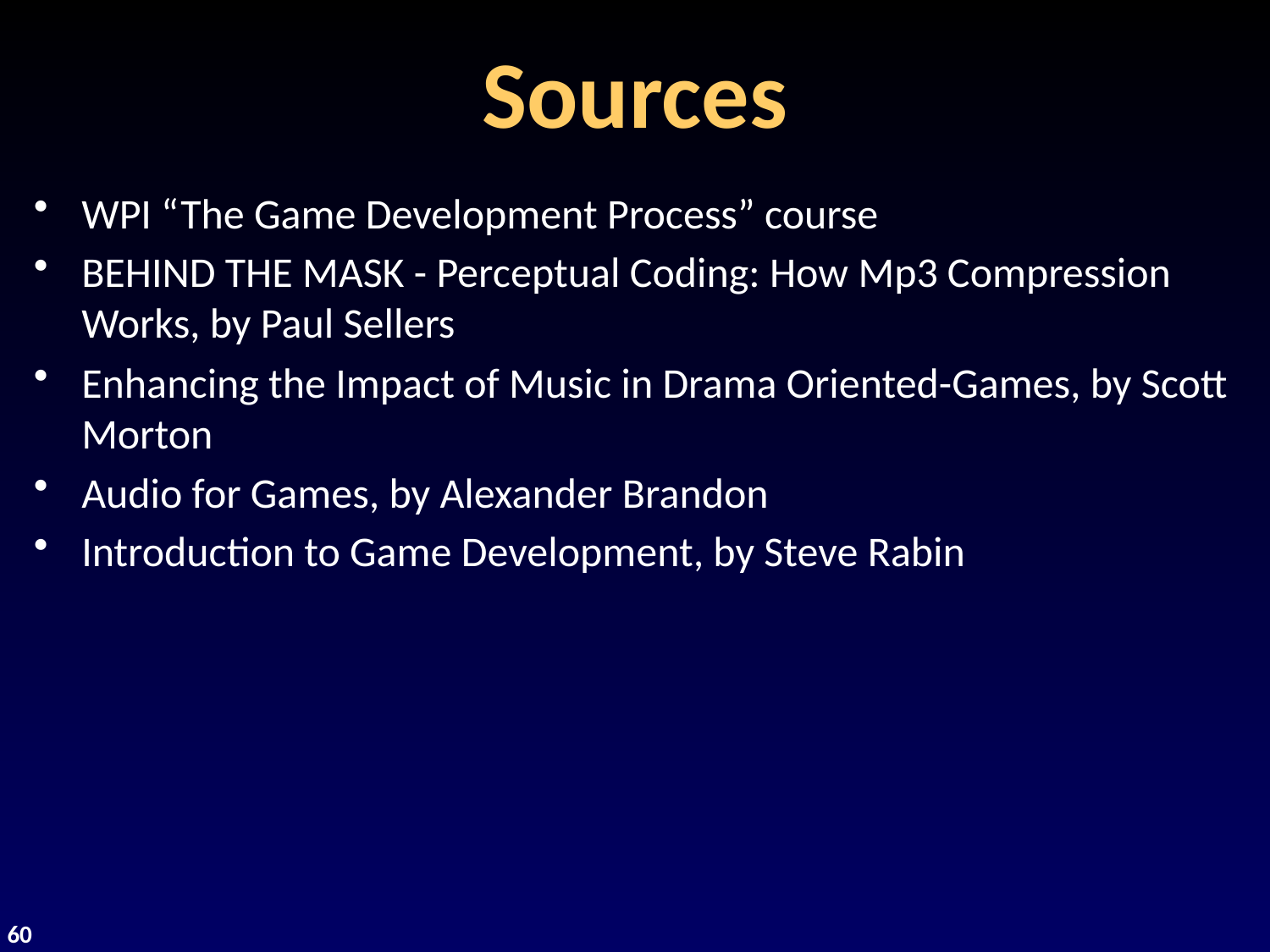

# Sources
WPI “The Game Development Process” course
BEHIND THE MASK - Perceptual Coding: How Mp3 Compression Works, by Paul Sellers
Enhancing the Impact of Music in Drama Oriented-Games, by Scott Morton
Audio for Games, by Alexander Brandon
Introduction to Game Development, by Steve Rabin
60